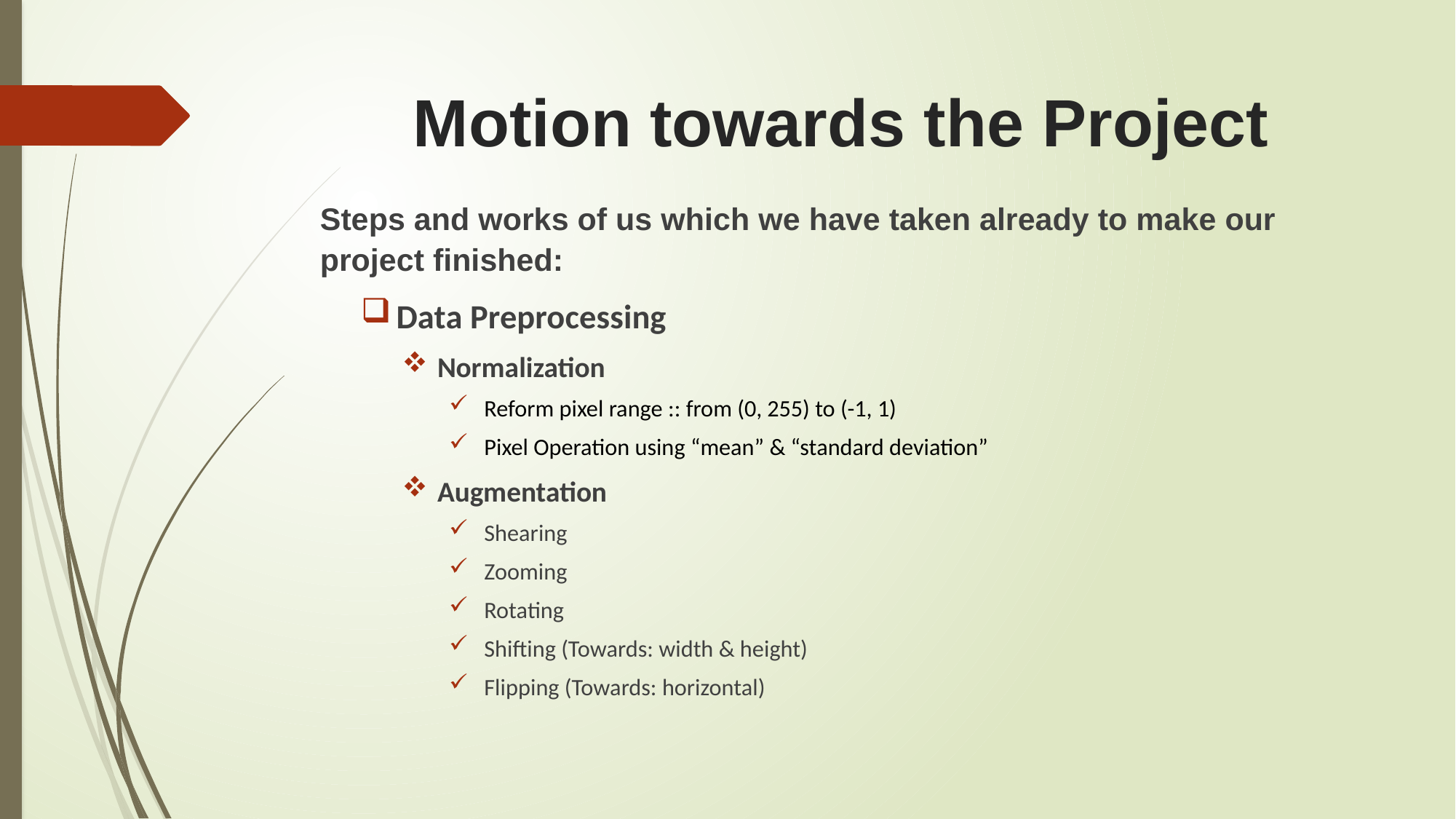

# Motion towards the Project
Steps and works of us which we have taken already to make our project finished:
Data Preprocessing
Normalization
Reform pixel range :: from (0, 255) to (-1, 1)
Pixel Operation using “mean” & “standard deviation”
Augmentation
Shearing
Zooming
Rotating
Shifting (Towards: width & height)
Flipping (Towards: horizontal)